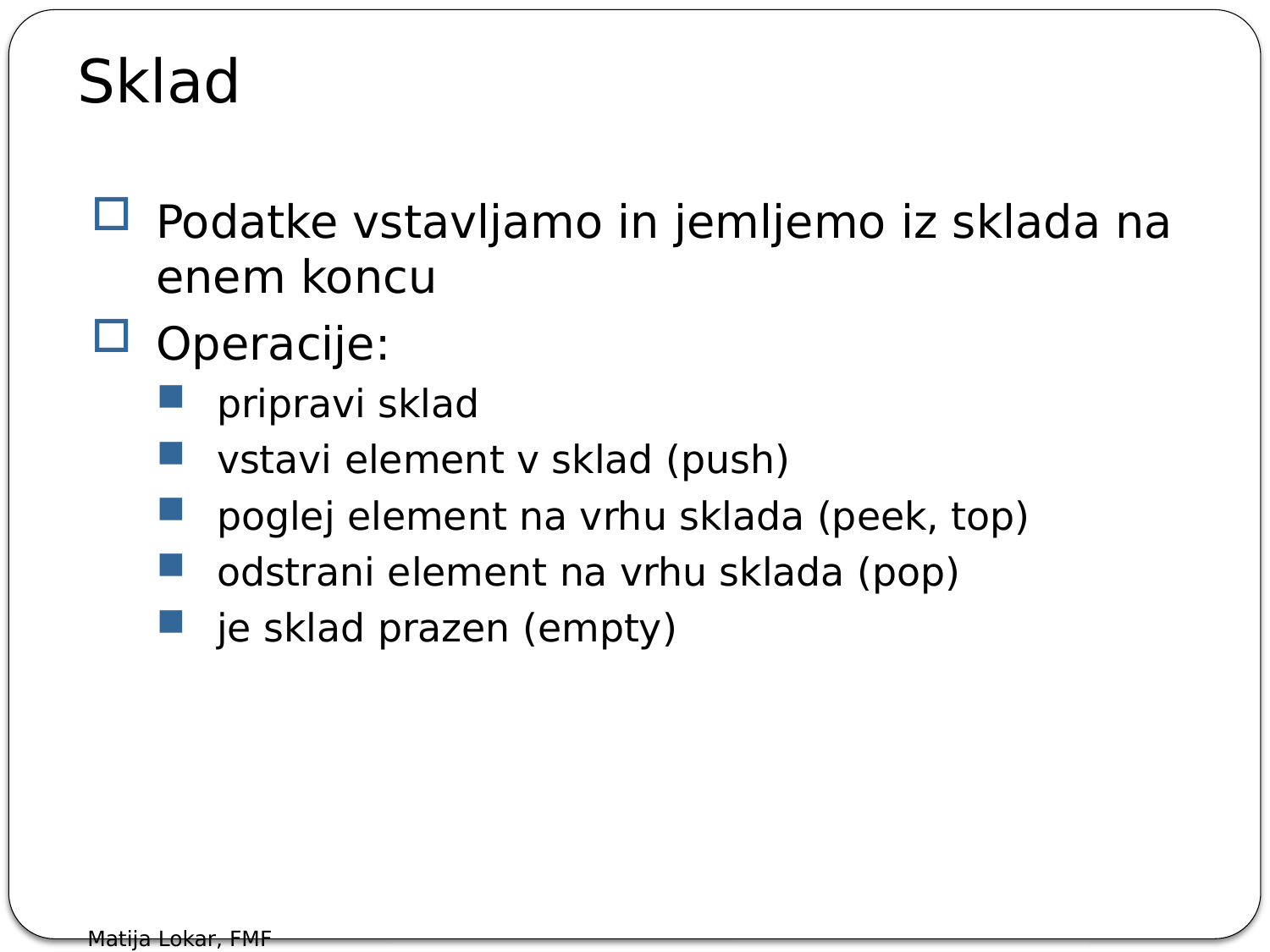

Sklad
Podatke vstavljamo in jemljemo iz sklada na enem koncu
Operacije:
pripravi sklad
vstavi element v sklad (push)‏
poglej element na vrhu sklada (peek, top)‏
odstrani element na vrhu sklada (pop)‏
je sklad prazen (empty)‏

Matija Lokar, FMF